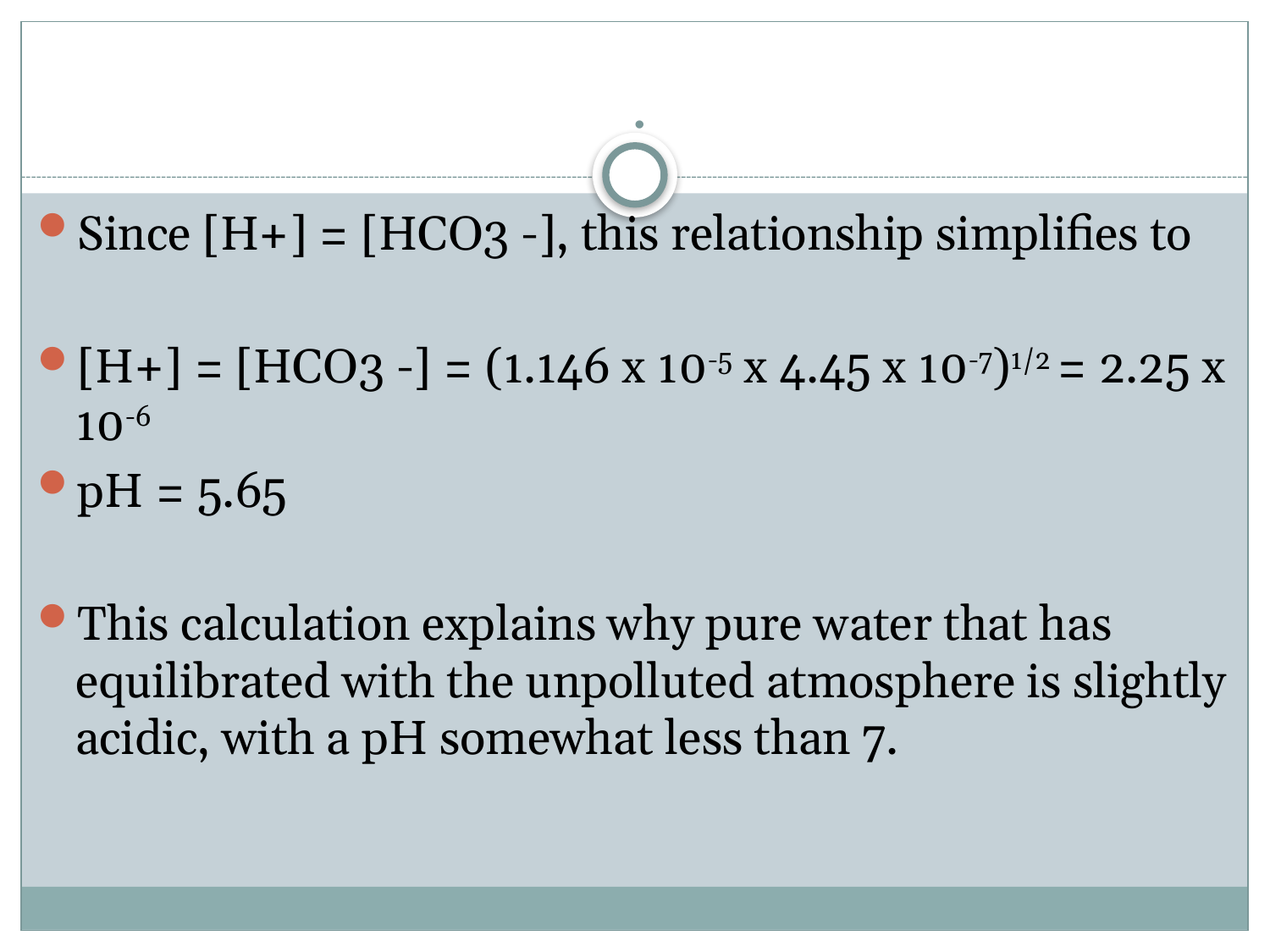

# .
Since [H+] = [HCO3 -], this relationship simplifies to

[H+] = [HCO3 -] = (1.146 x 10-5 x 4.45 x 10-7)1/2 = 2.25 x 10-6
pH = 5.65

This calculation explains why pure water that has equilibrated with the unpolluted atmosphere is slightly acidic, with a pH somewhat less than 7.